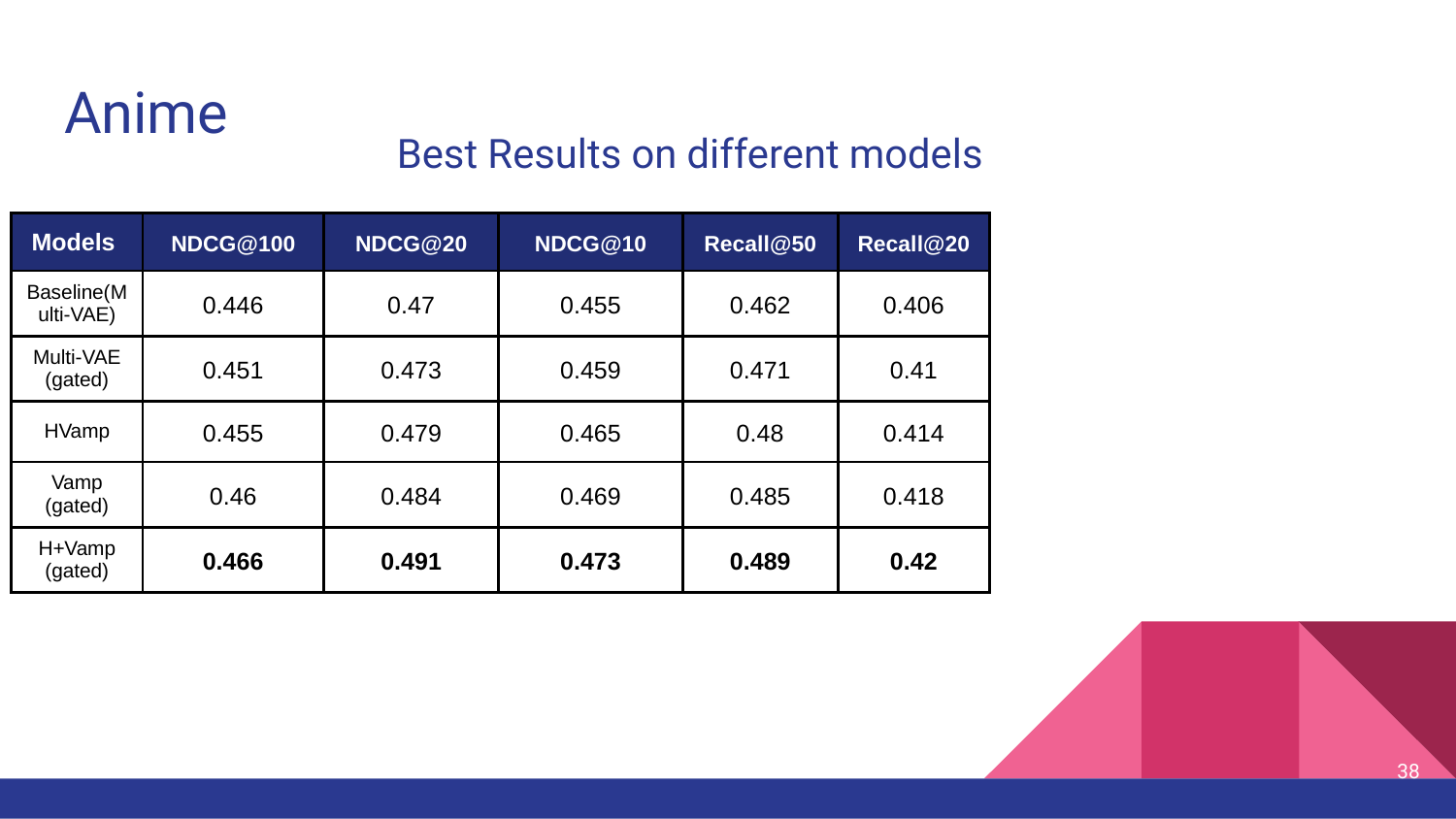

# Anime
Best Results on different models
| Models | NDCG@100 | NDCG@20 | NDCG@10 | Recall@50 | Recall@20 |
| --- | --- | --- | --- | --- | --- |
| Baseline(Multi-VAE) | 0.446 | 0.47 | 0.455 | 0.462 | 0.406 |
| Multi-VAE (gated) | 0.451 | 0.473 | 0.459 | 0.471 | 0.41 |
| HVamp | 0.455 | 0.479 | 0.465 | 0.48 | 0.414 |
| Vamp (gated) | 0.46 | 0.484 | 0.469 | 0.485 | 0.418 |
| H+Vamp (gated) | 0.466 | 0.491 | 0.473 | 0.489 | 0.42 |
38